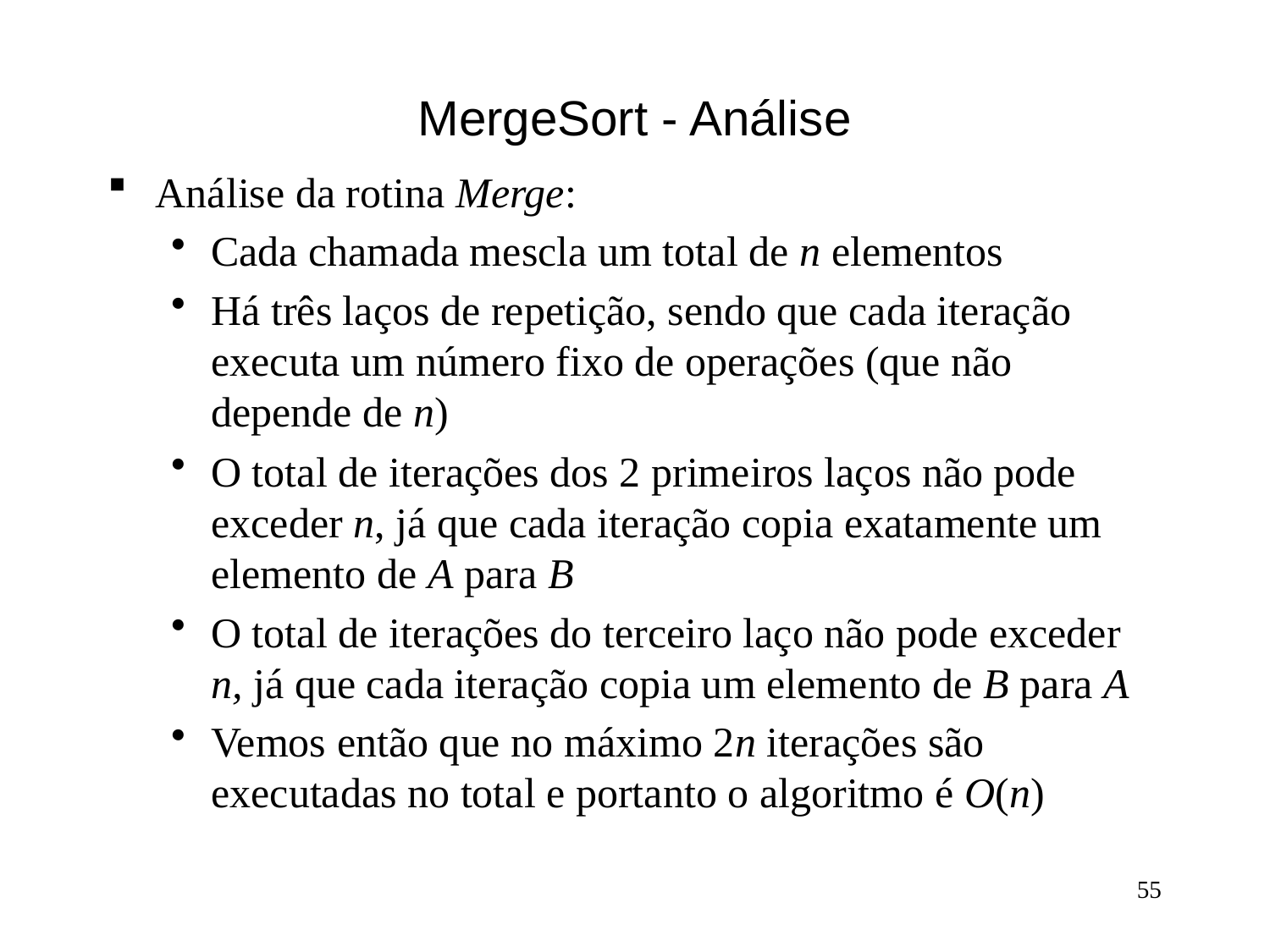

# MergeSort - Análise
Análise da rotina Merge:
Cada chamada mescla um total de n elementos
Há três laços de repetição, sendo que cada iteração executa um número fixo de operações (que não depende de n)
O total de iterações dos 2 primeiros laços não pode exceder n, já que cada iteração copia exatamente um elemento de A para B
O total de iterações do terceiro laço não pode exceder n, já que cada iteração copia um elemento de B para A
Vemos então que no máximo 2n iterações são executadas no total e portanto o algoritmo é O(n)
55